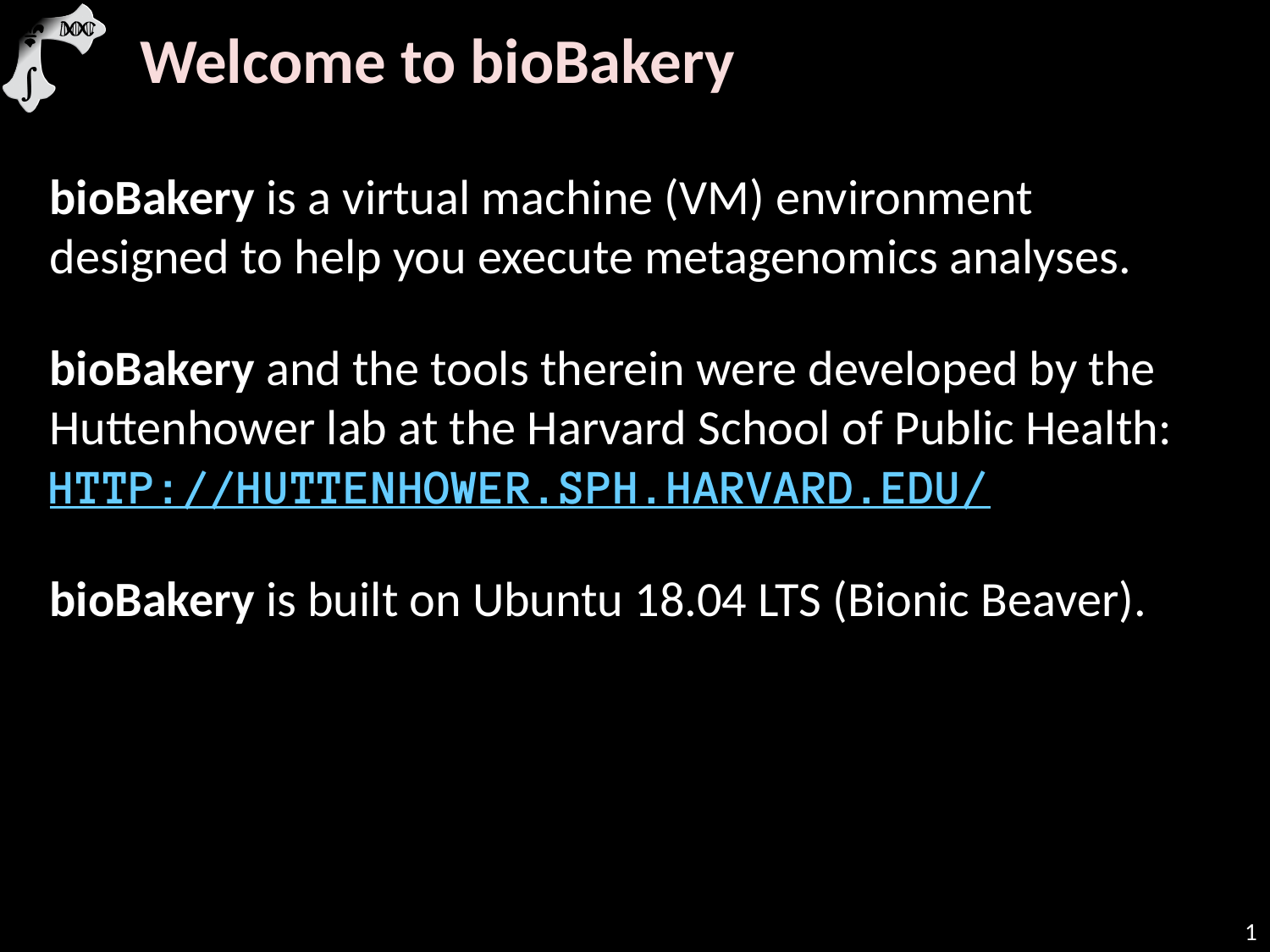

Welcome to bioBakery
bioBakery is a virtual machine (VM) environment designed to help you execute metagenomics analyses.
bioBakery and the tools therein were developed by the Huttenhower lab at the Harvard School of Public Health:
http://huttenhower.sph.harvard.edu/
bioBakery is built on Ubuntu 18.04 LTS (Bionic Beaver).

1